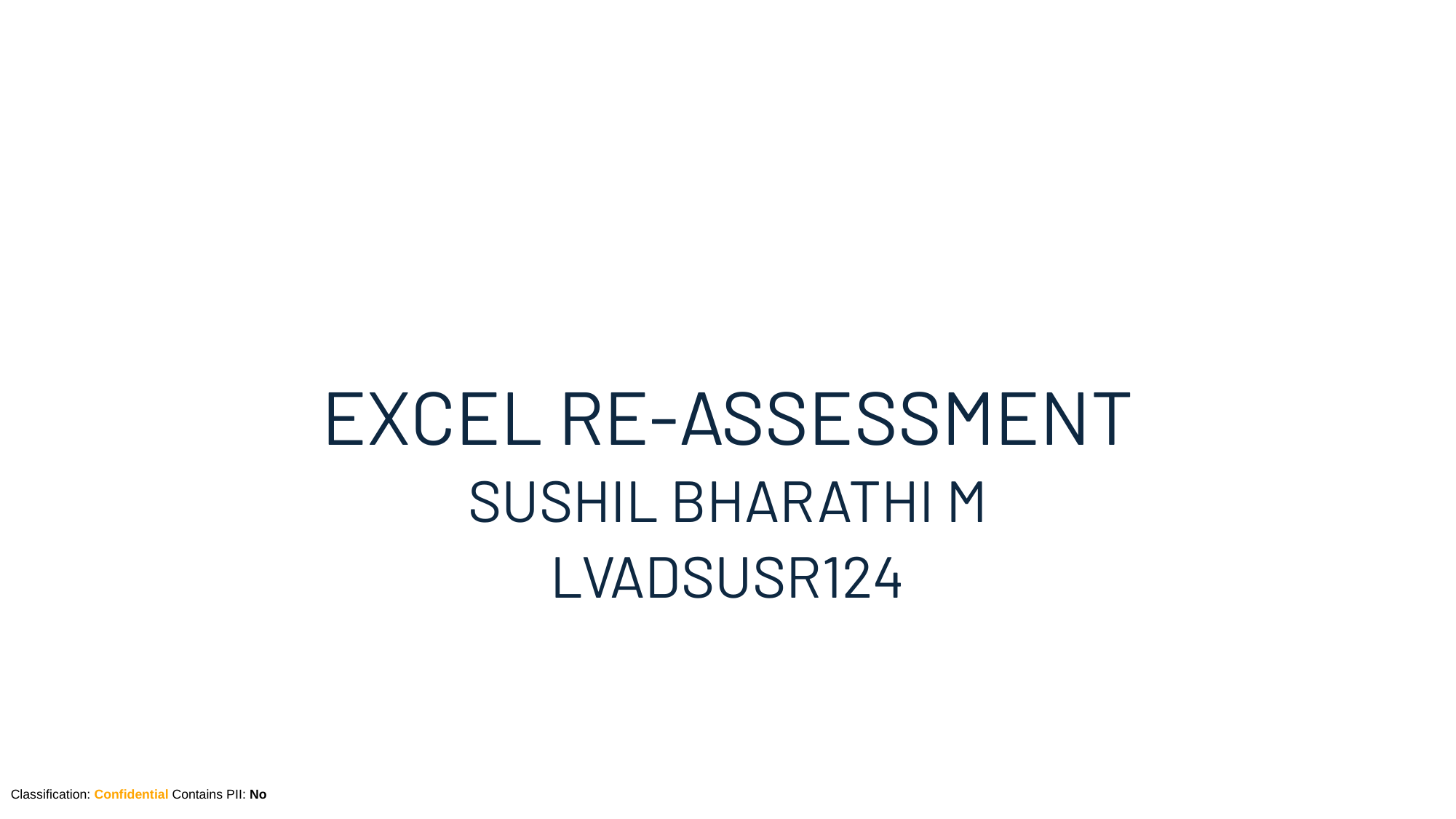

# EXCEL RE-ASSESSMENT
SUSHIL BHARATHI M
LVADSUSR124